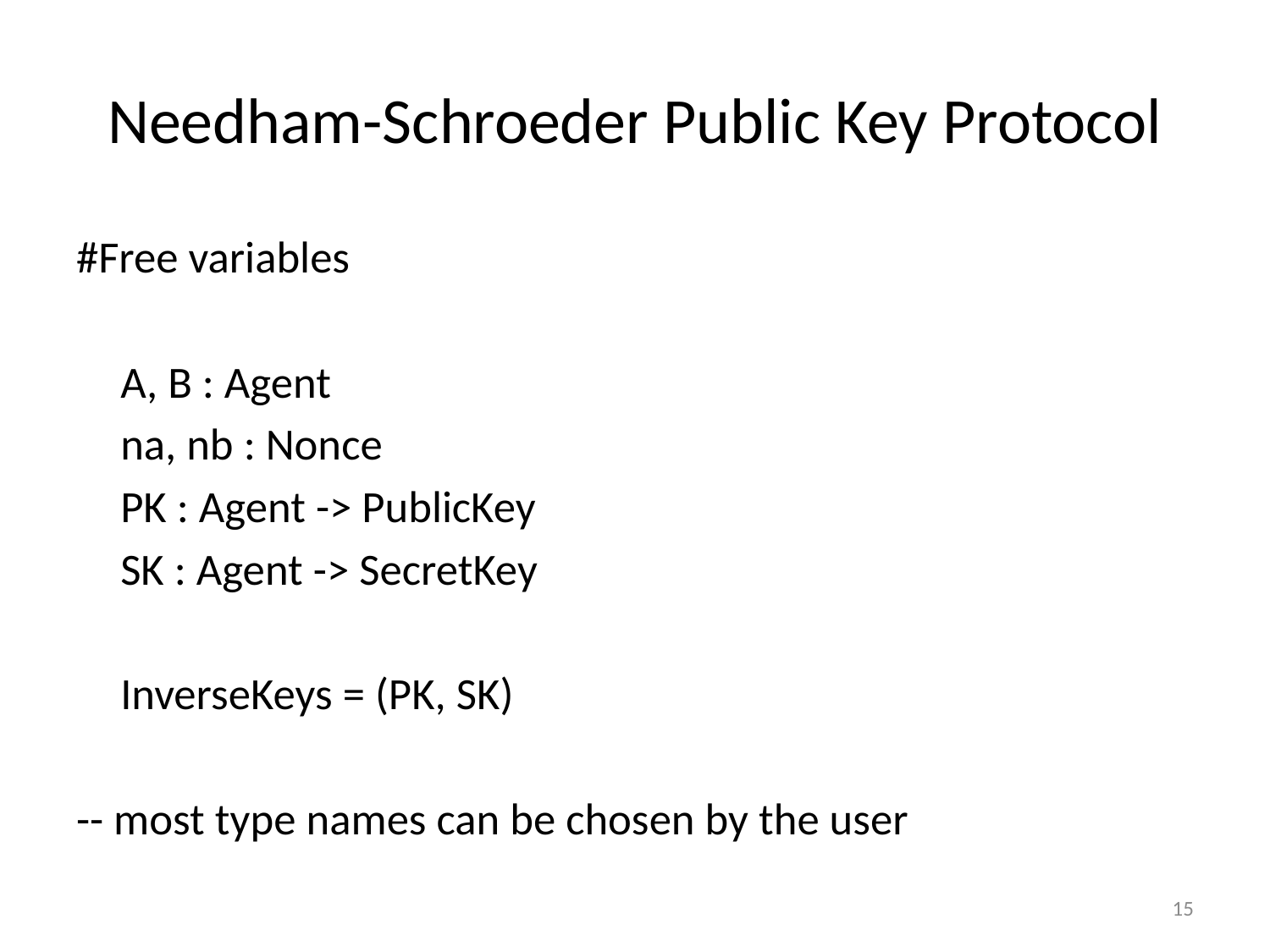

# Needham-Schroeder Public Key Protocol
#Free variables

	A, B : Agent
	na, nb : Nonce
	PK : Agent -> PublicKey
	SK : Agent -> SecretKey

	InverseKeys = (PK, SK)

-- most type names can be chosen by the user
15